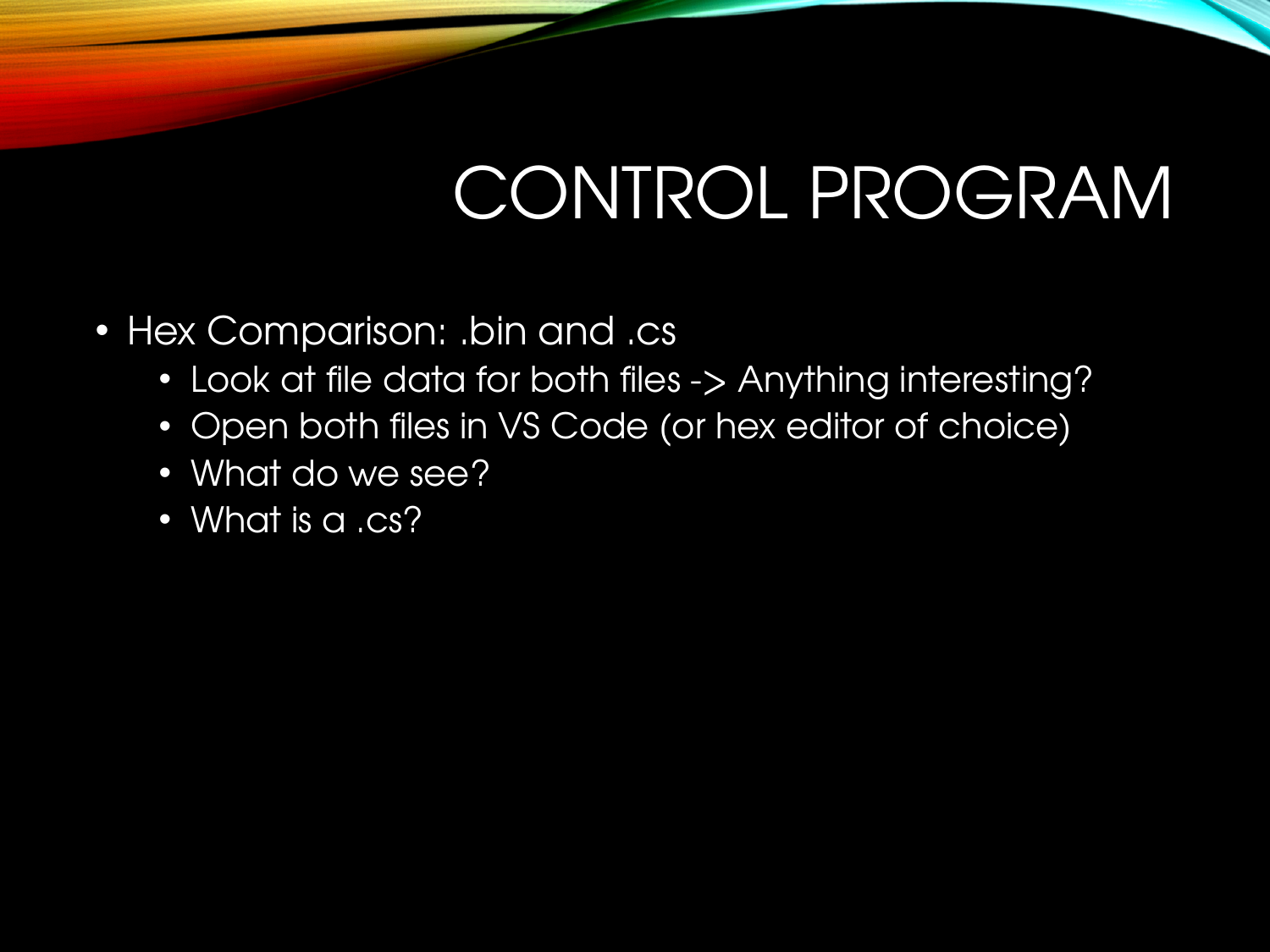

# Control Program
Hex Comparison: .bin and .cs
Look at file data for both files -> Anything interesting?
Open both files in VS Code (or hex editor of choice)
What do we see?
What is a .cs?